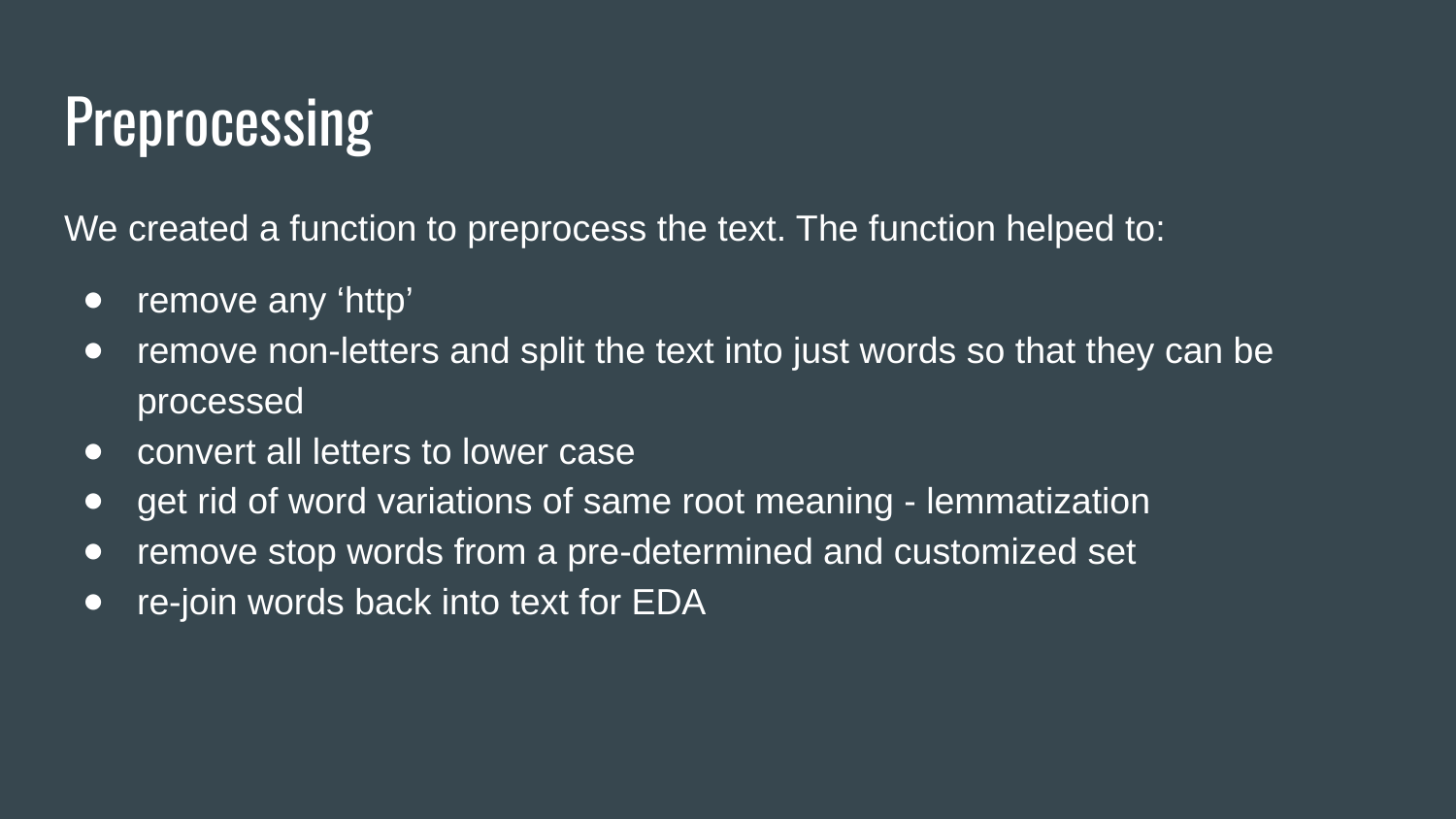

# Preprocessing
We created a function to preprocess the text. The function helped to:
remove any ‘http’
remove non-letters and split the text into just words so that they can be processed
convert all letters to lower case
get rid of word variations of same root meaning - lemmatization
remove stop words from a pre-determined and customized set
re-join words back into text for EDA